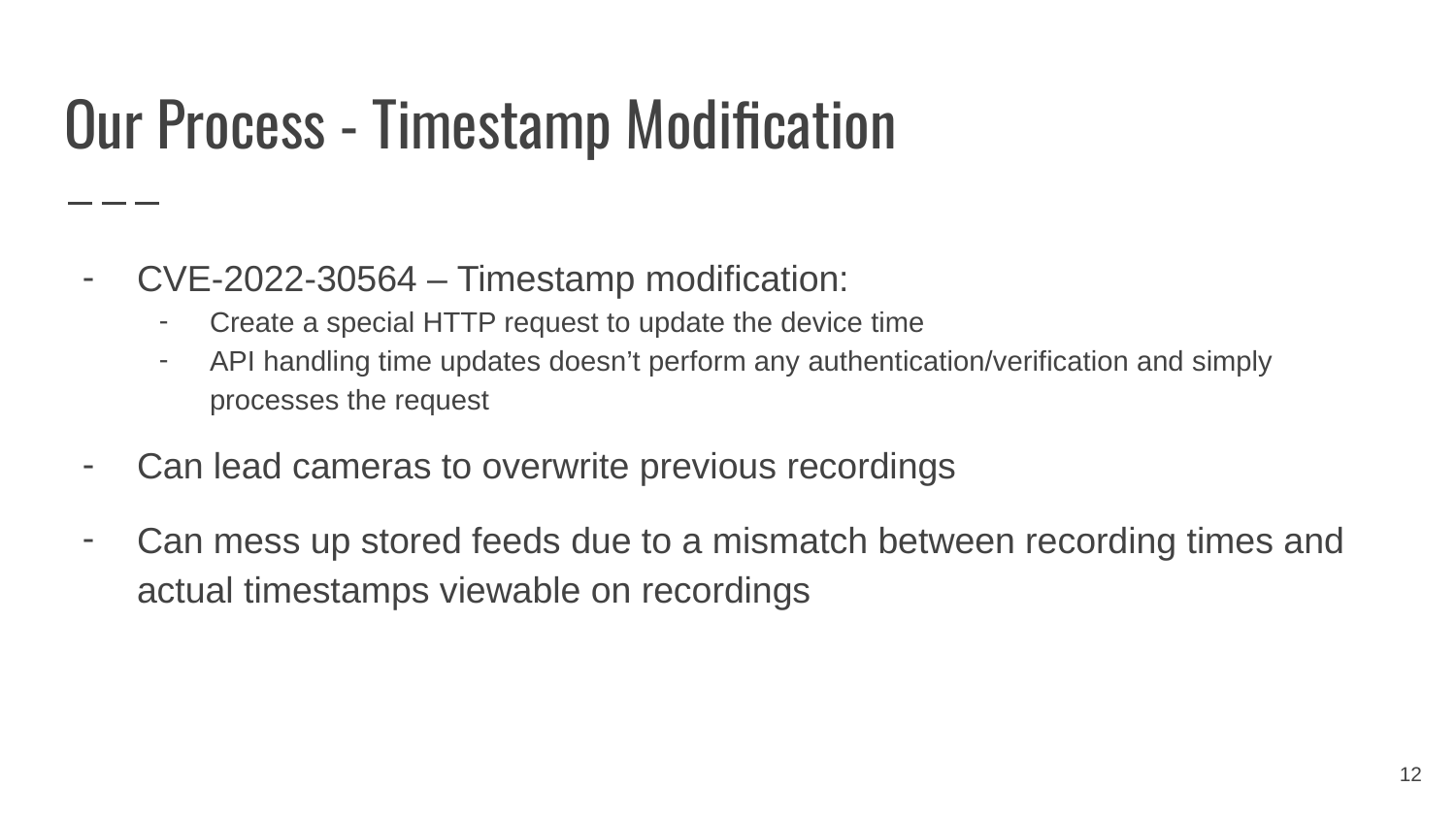

# Our Process - Timestamp Modification
CVE-2022-30564 – Timestamp modification:
Create a special HTTP request to update the device time
API handling time updates doesn’t perform any authentication/verification and simply processes the request
Can lead cameras to overwrite previous recordings
Can mess up stored feeds due to a mismatch between recording times and actual timestamps viewable on recordings
12